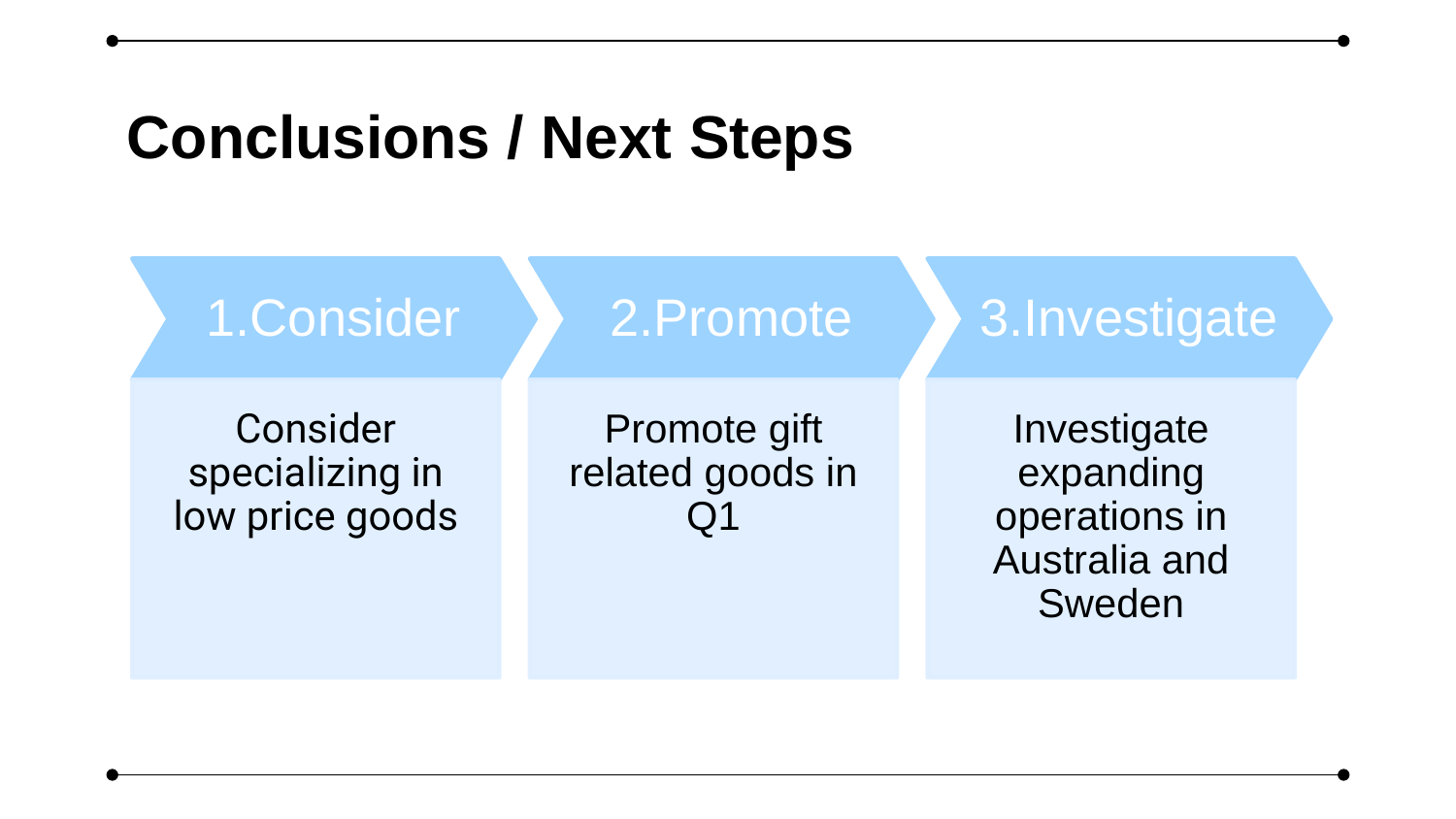

# Conclusions / Next Steps
1.Consider
Consider specializing in low price goods
2.Promote
Promote gift related goods in Q1
3.Investigate
Investigate expanding operations in Australia and Sweden